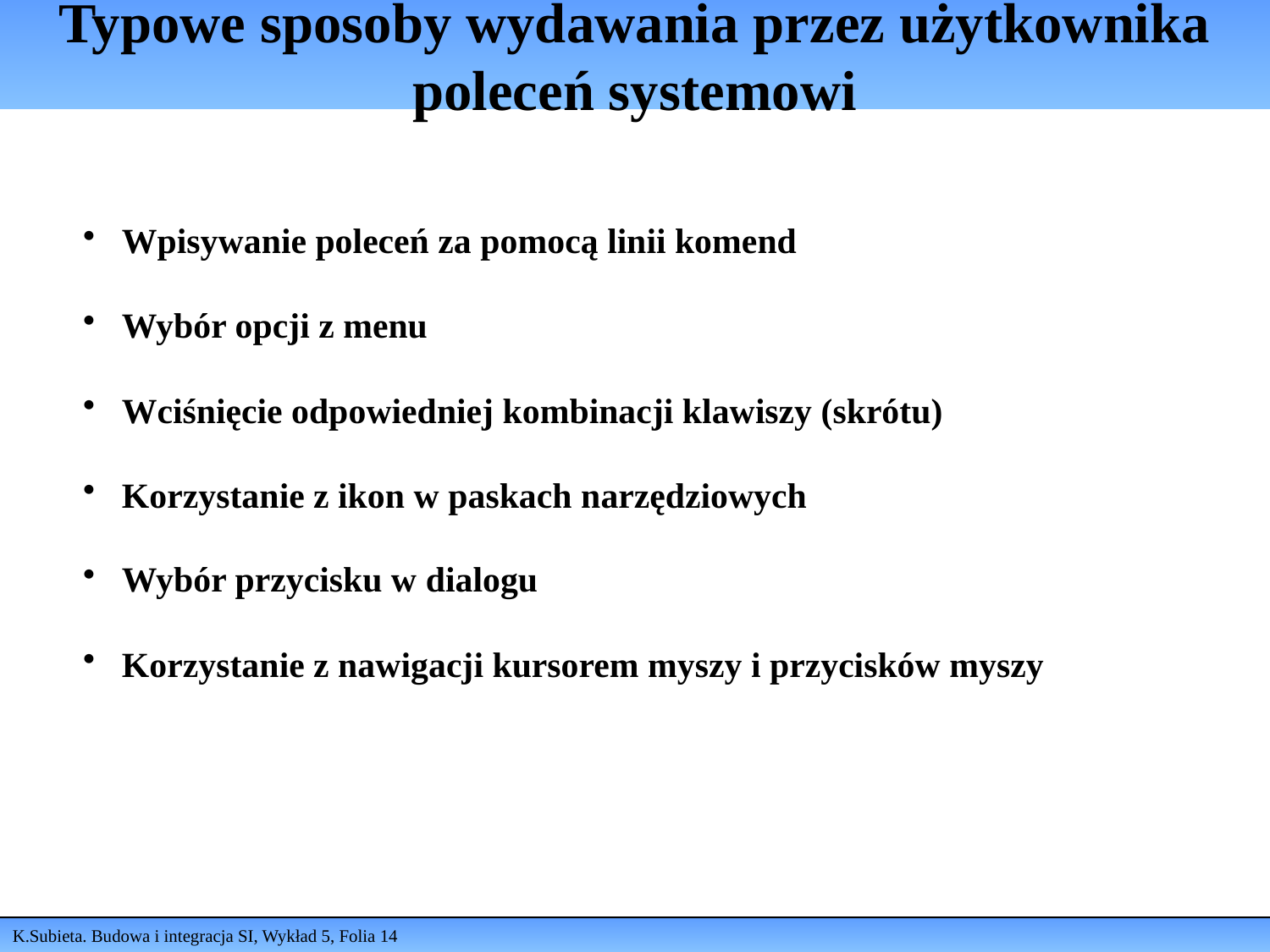

# Typowe sposoby wydawania przez użytkownika poleceń systemowi
 Wpisywanie poleceń za pomocą linii komend

 Wybór opcji z menu

 Wciśnięcie odpowiedniej kombinacji klawiszy (skrótu)

 Korzystanie z ikon w paskach narzędziowych

 Wybór przycisku w dialogu

 Korzystanie z nawigacji kursorem myszy i przycisków myszy